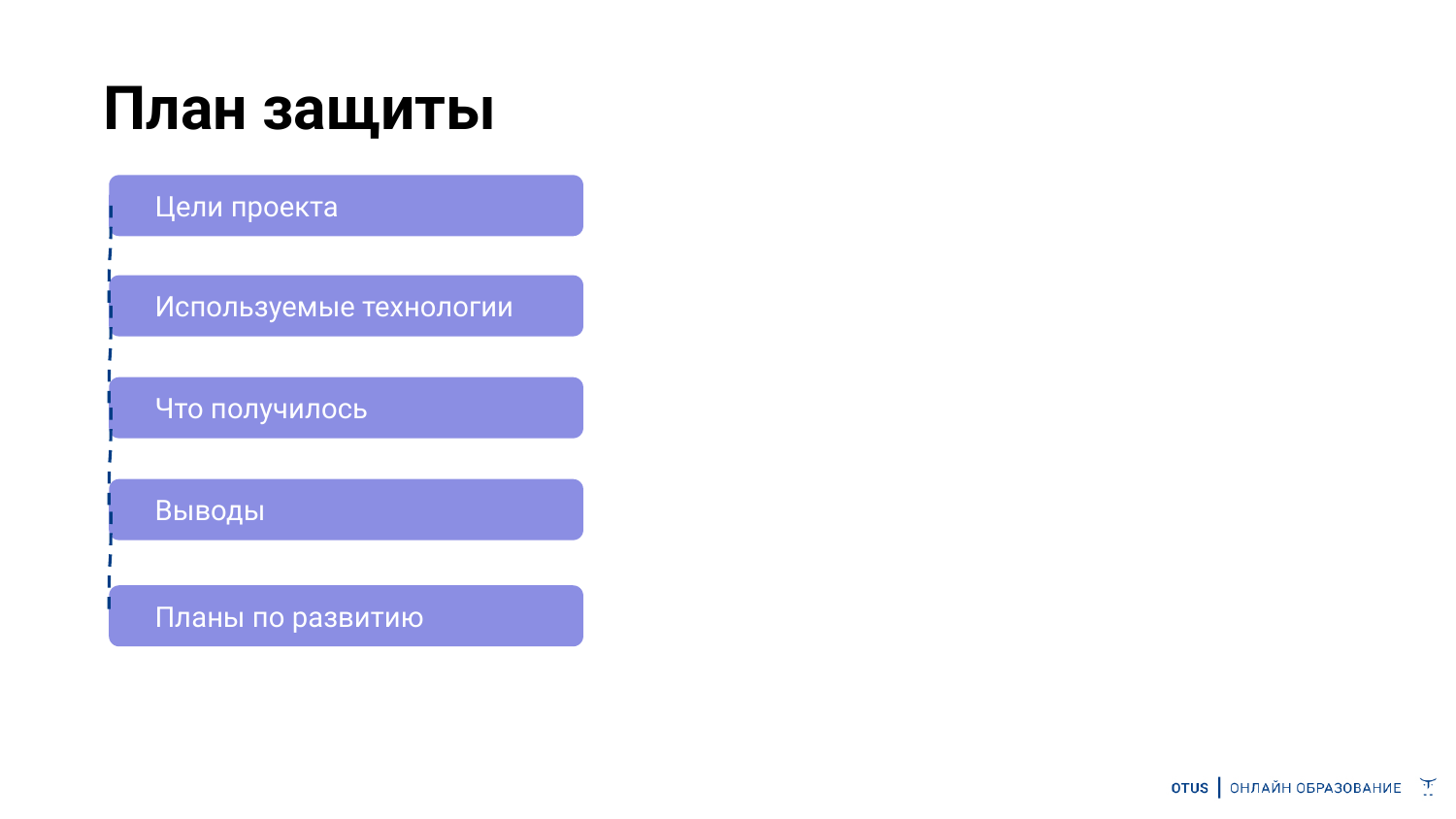

План защиты
Цели проекта
Используемые технологии
Что получилось
Выводы
Планы по развитию